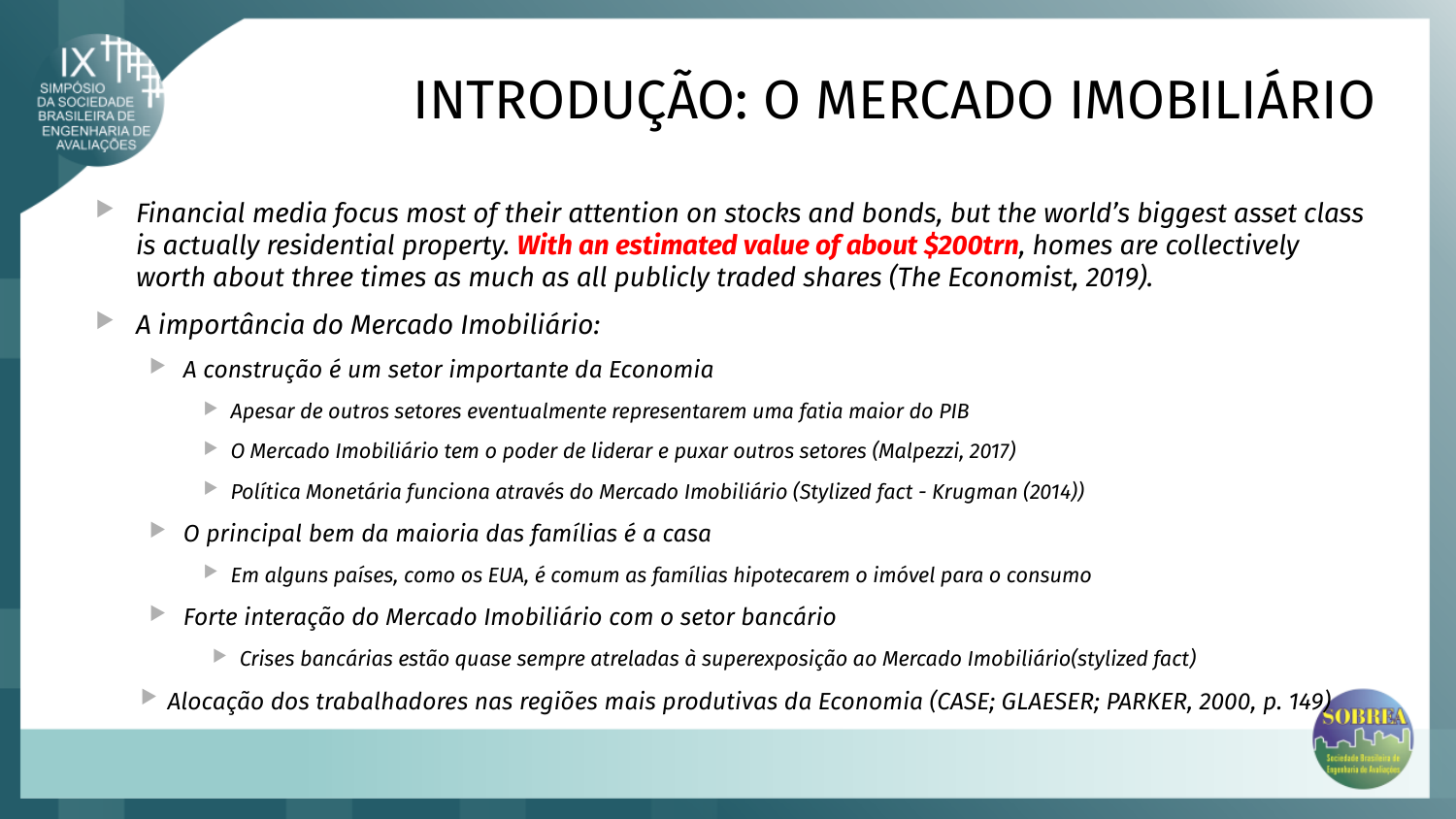

# INTRODUÇÃO: O MERCADO IMOBILIÁRIO
Financial media focus most of their attention on stocks and bonds, but the world’s biggest asset class is actually residential property. With an estimated value of about $200trn, homes are collectively worth about three times as much as all publicly traded shares (The Economist, 2019).
A importância do Mercado Imobiliário:
A construção é um setor importante da Economia
Apesar de outros setores eventualmente representarem uma fatia maior do PIB
O Mercado Imobiliário tem o poder de liderar e puxar outros setores (Malpezzi, 2017)
Política Monetária funciona através do Mercado Imobiliário (Stylized fact - Krugman (2014))
O principal bem da maioria das famílias é a casa
Em alguns países, como os EUA, é comum as famílias hipotecarem o imóvel para o consumo
Forte interação do Mercado Imobiliário com o setor bancário
Crises bancárias estão quase sempre atreladas à superexposição ao Mercado Imobiliário(stylized fact)
Alocação dos trabalhadores nas regiões mais produtivas da Economia (CASE; GLAESER; PARKER, 2000, p. 149)